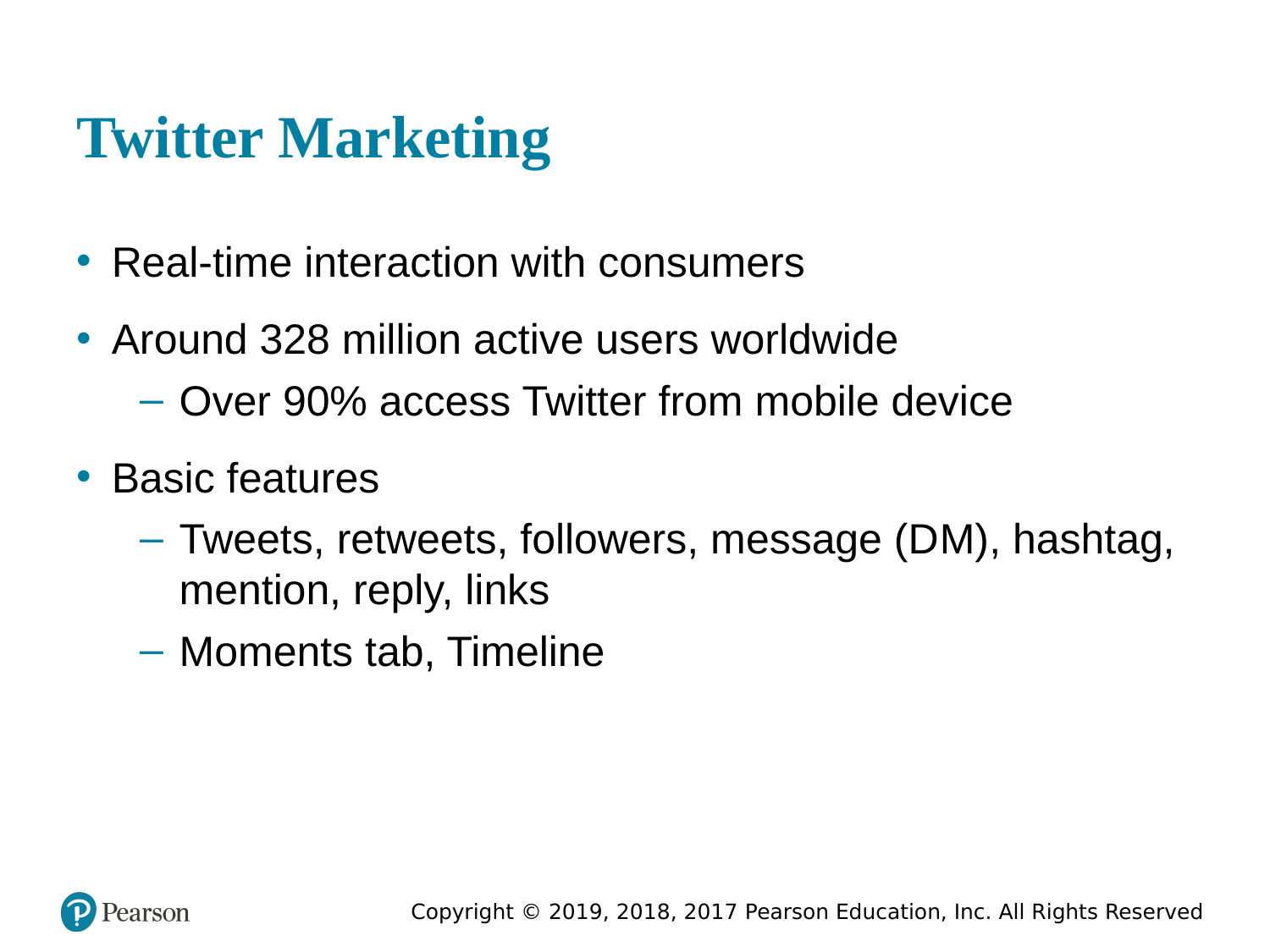

# Twitter Marketing
Real-time interaction with consumers
Around 328 million active users worldwide
Over 90% access Twitter from mobile device
Basic features
Tweets, retweets, followers, message (D M), hashtag, mention, reply, links
Moments tab, Timeline